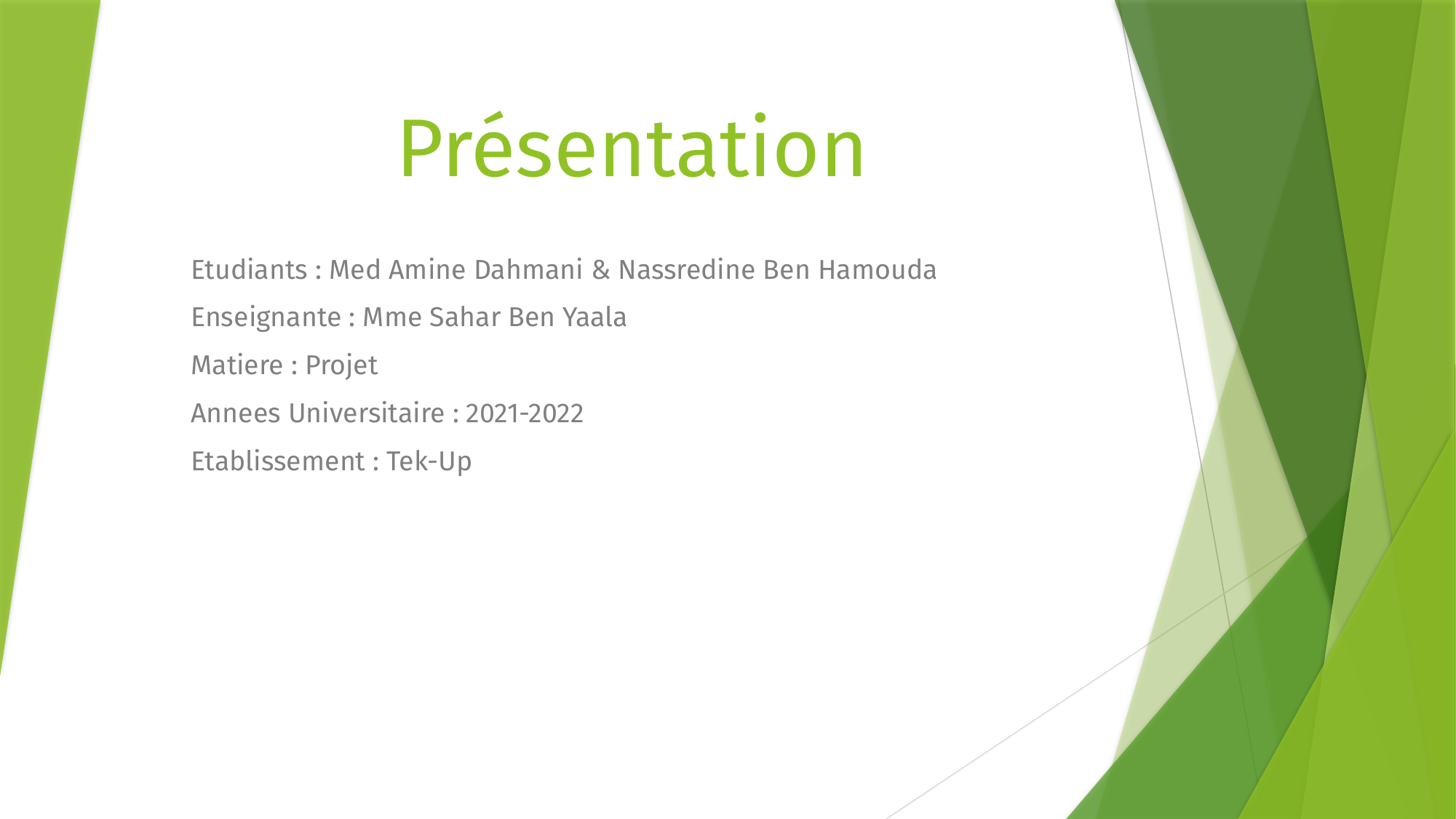

# Présentation
Etudiants : Med Amine Dahmani & Nassredine Ben Hamouda
Enseignante : Mme Sahar Ben Yaala
Matiere : Projet
Annees Universitaire : 2021-2022
Etablissement : Tek-Up